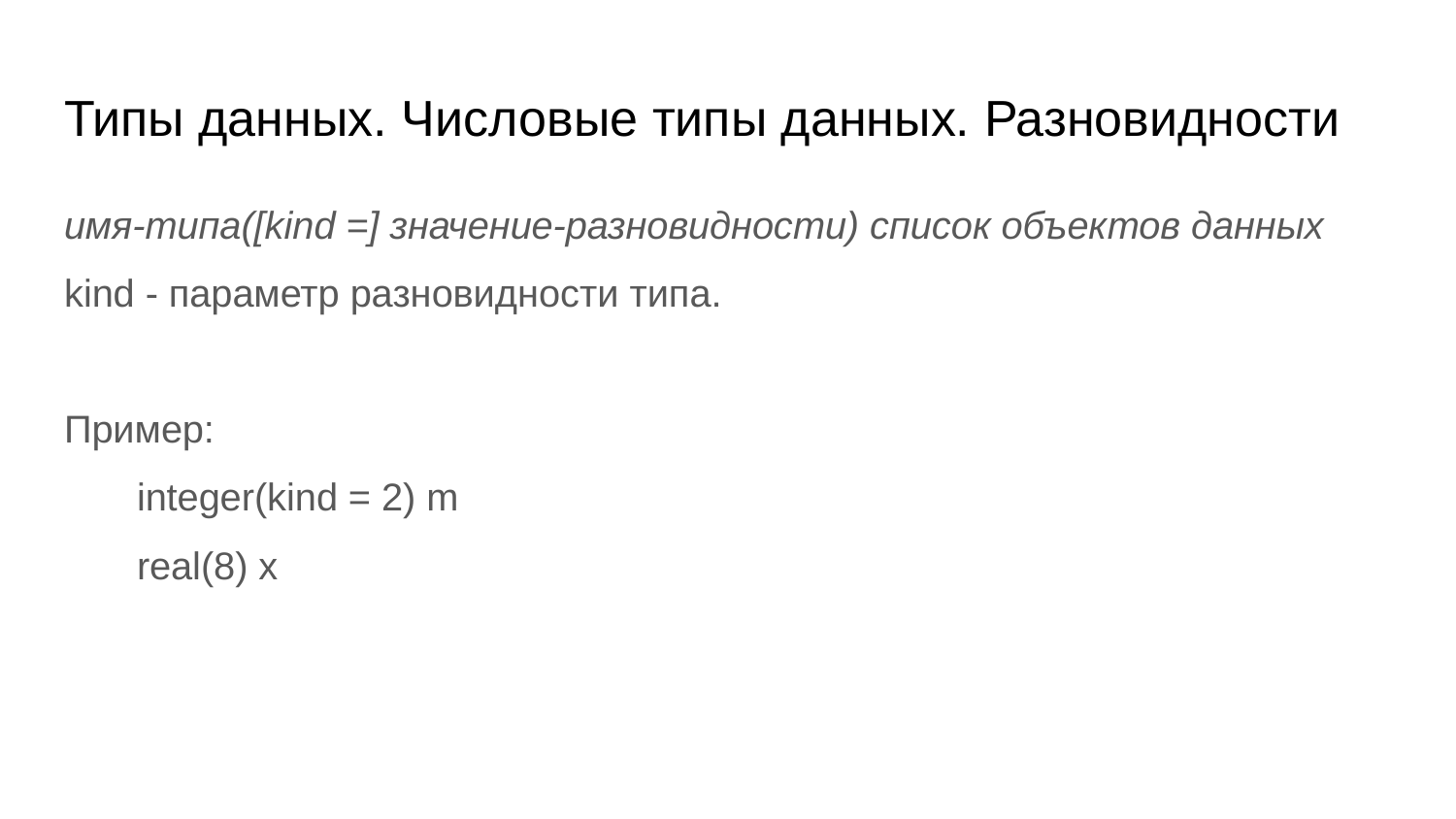

# Типы данных. Числовые типы данных. Разновидности
имя-типа([kind =] значение-разновидности) список объектов данных
kind - параметр разновидности типа.

Пример:
integer(kind = 2) m
real(8) x